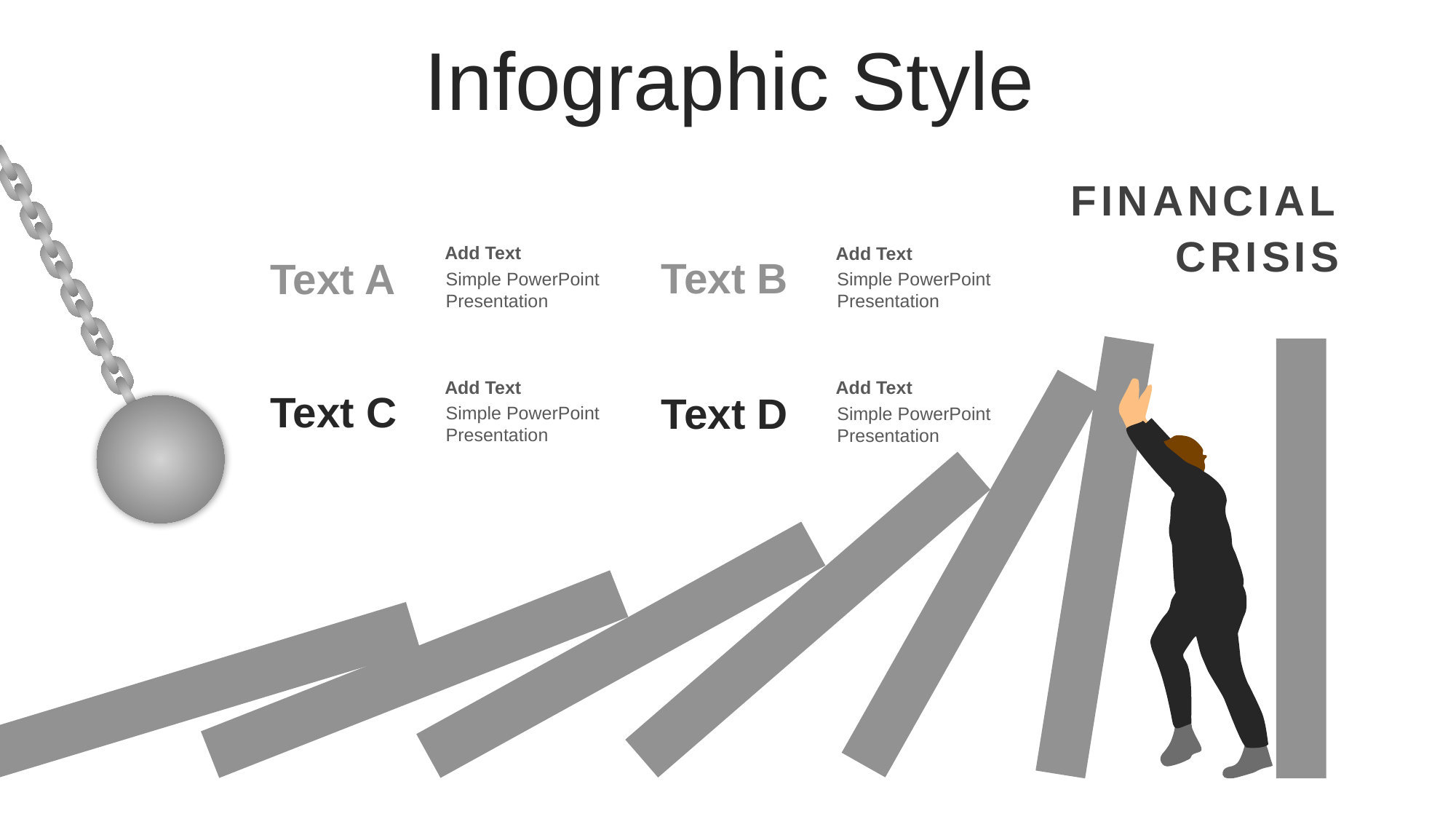

Infographic Style

FINANCIAL CRISIS
Add Text
Simple PowerPoint Presentation
Add Text
Simple PowerPoint Presentation
Text B
Text A

Add Text
Simple PowerPoint Presentation
Add Text
Simple PowerPoint Presentation

Text C
Text D